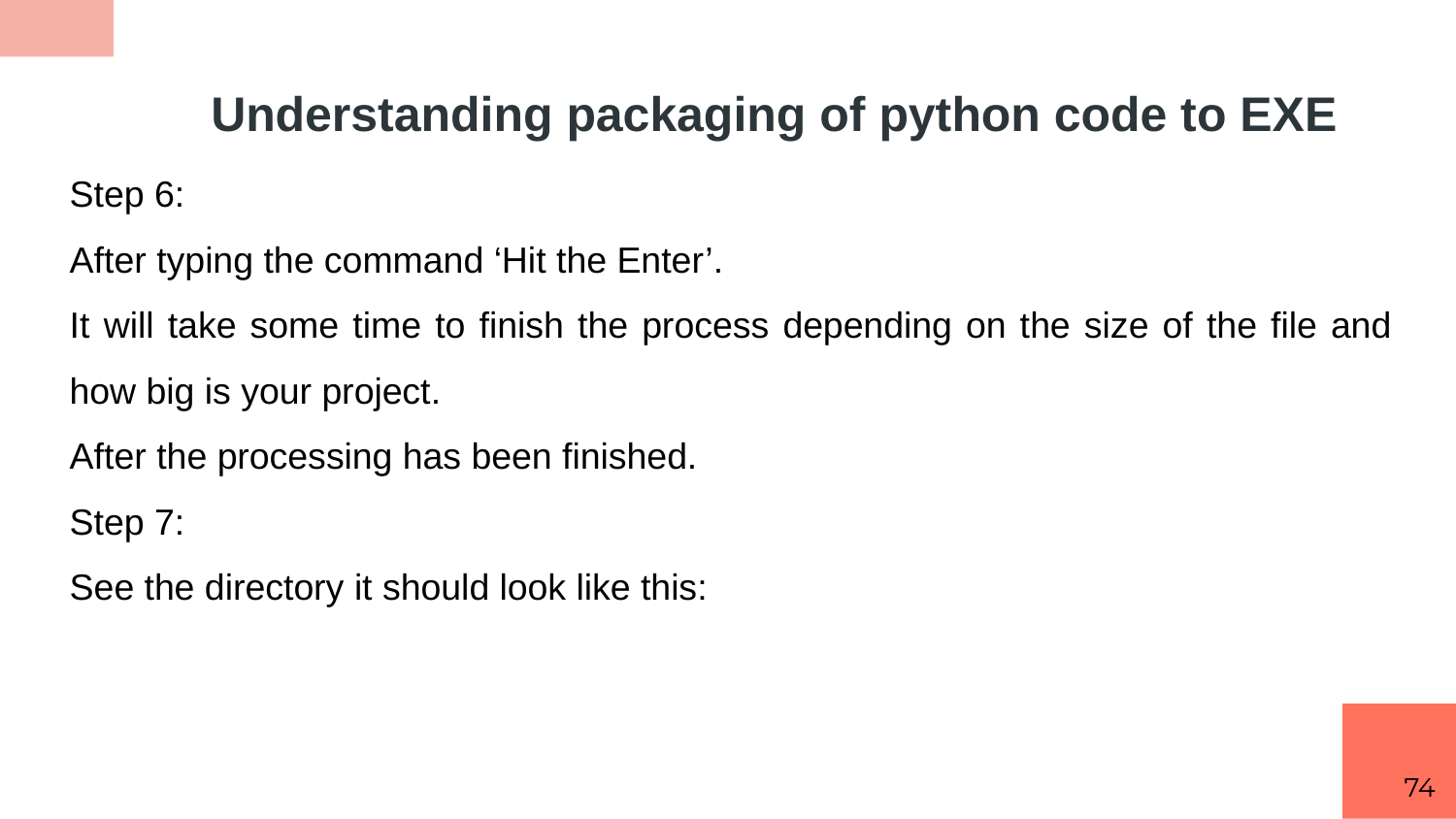

Understanding packaging of python code to EXE
Step 6:
After typing the command ‘Hit the Enter’.
It will take some time to finish the process depending on the size of the file and how big is your project.
After the processing has been finished.
Step 7:
See the directory it should look like this:

74